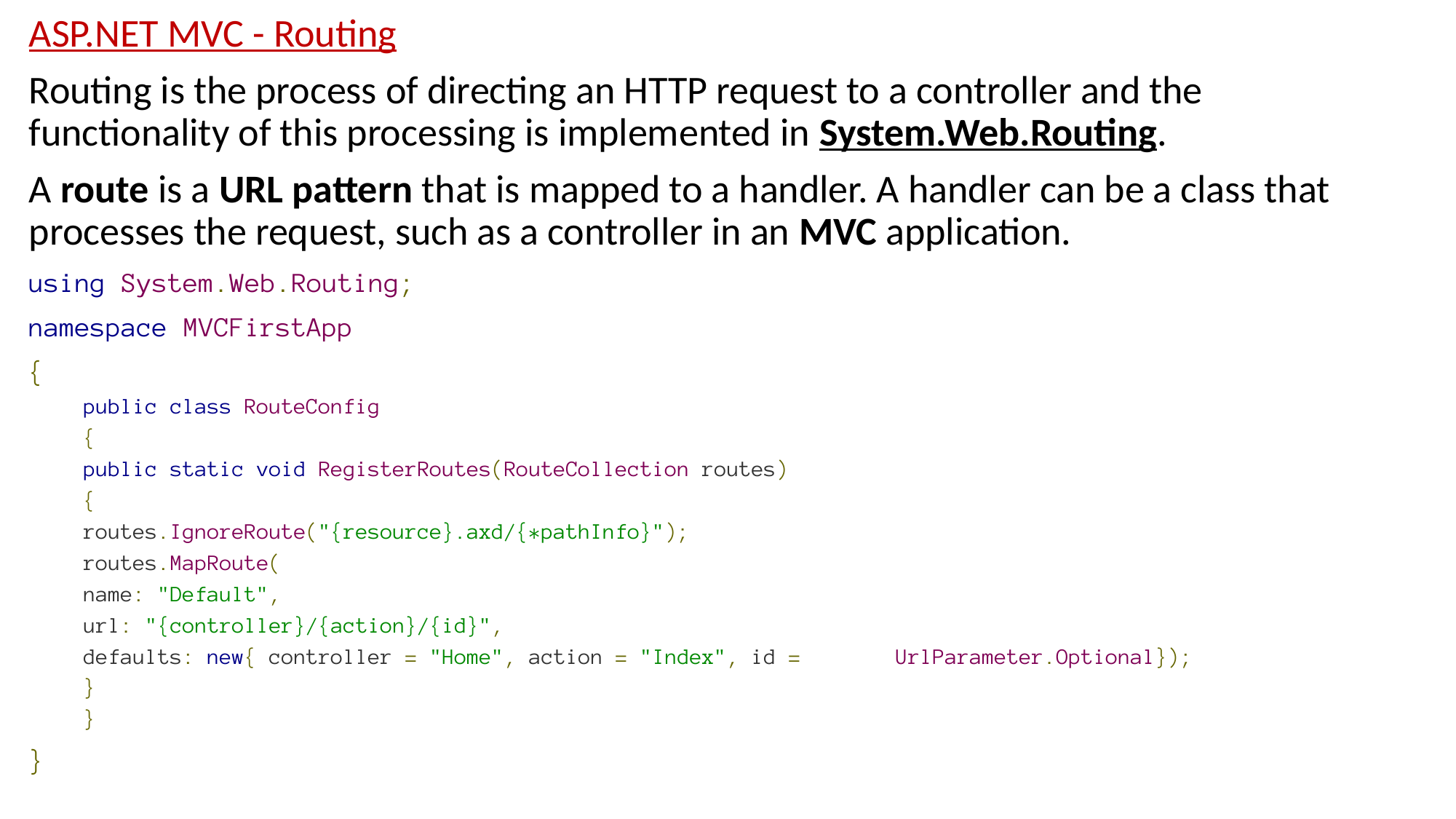

ASP.NET MVC - Routing
Routing is the process of directing an HTTP request to a controller and the functionality of this processing is implemented in System.Web.Routing.
A route is a URL pattern that is mapped to a handler. A handler can be a class that processes the request, such as a controller in an MVC application.
using System.Web.Routing;
namespace MVCFirstApp
{
public class RouteConfig
{
	public static void RegisterRoutes(RouteCollection routes)
	{
		routes.IgnoreRoute("{resource}.axd/{*pathInfo}");
		routes.MapRoute(
			name: "Default",
			url: "{controller}/{action}/{id}",
			defaults: new{ controller = "Home", action = "Index", id = 			UrlParameter.Optional});
	}
}
}